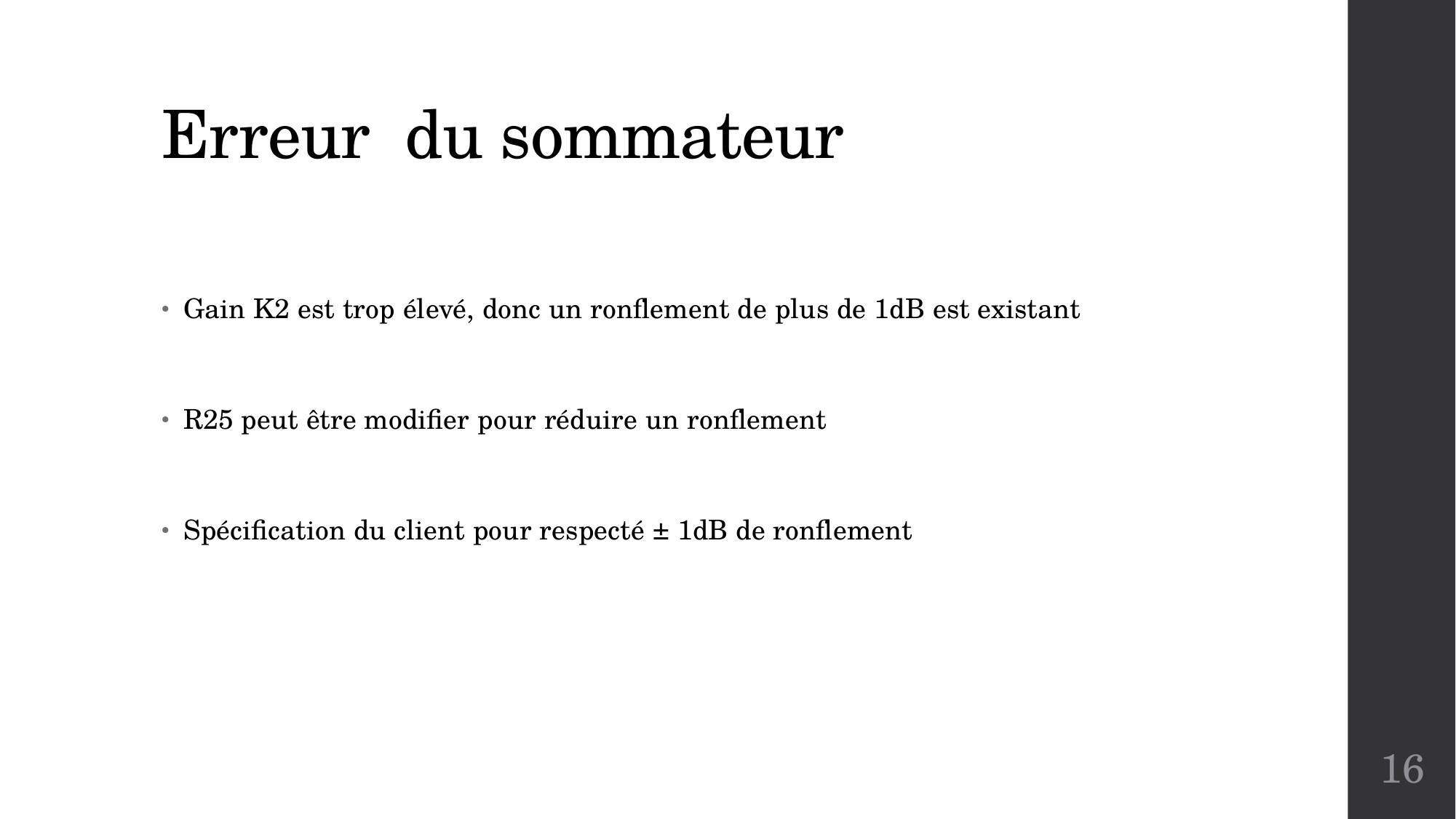

# Erreur  du sommateur
Gain K2 est trop élevé, donc un ronflement de plus de 1dB est existant

R25 peut être modifier pour réduire un ronflement

Spécification du client pour respecté ± 1dB de ronflement
16